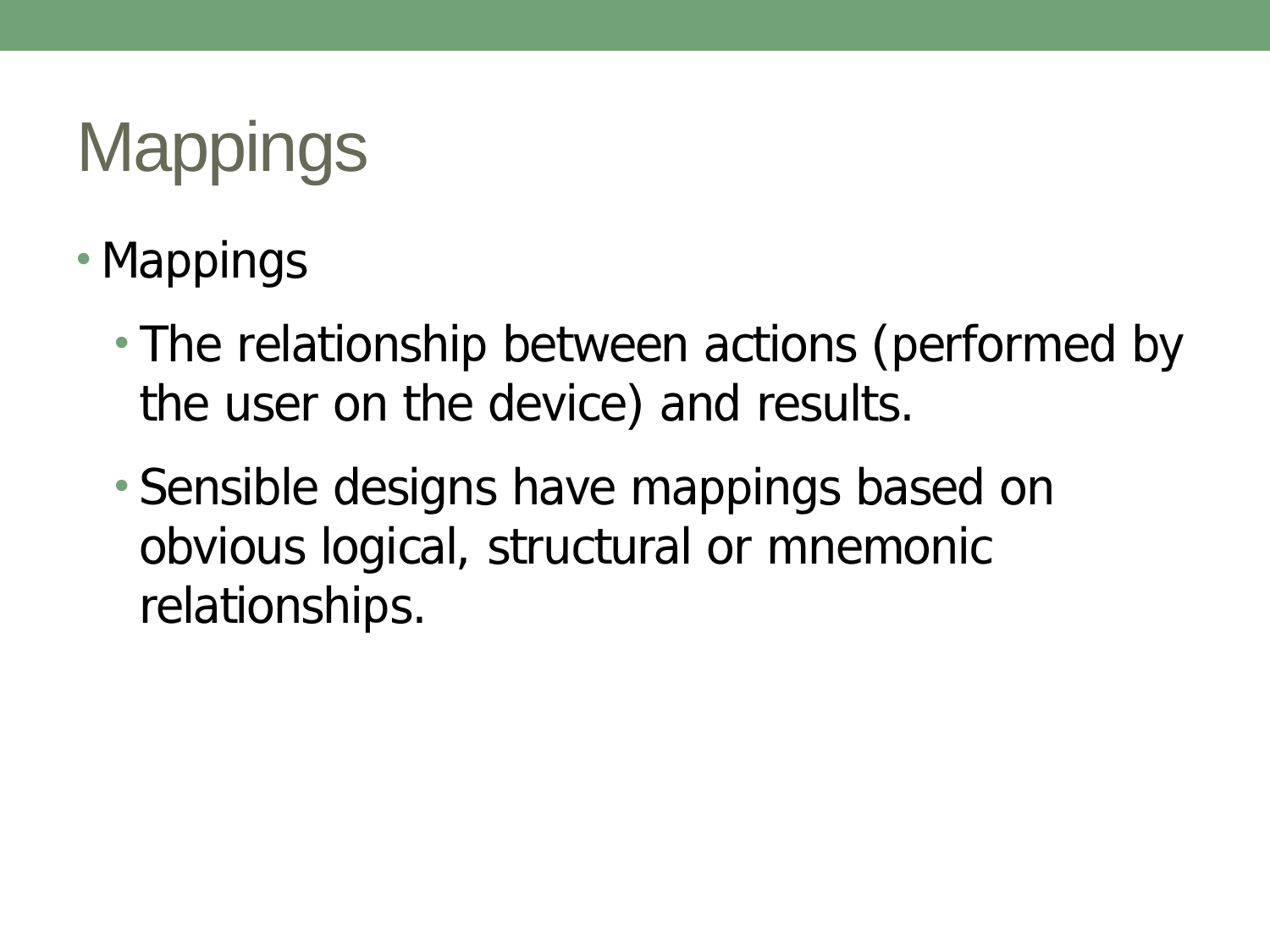

# Mappings
Mappings
The relationship between actions (performed by the user on the device) and results.
Sensible designs have mappings based on obvious logical, structural or mnemonic relationships.